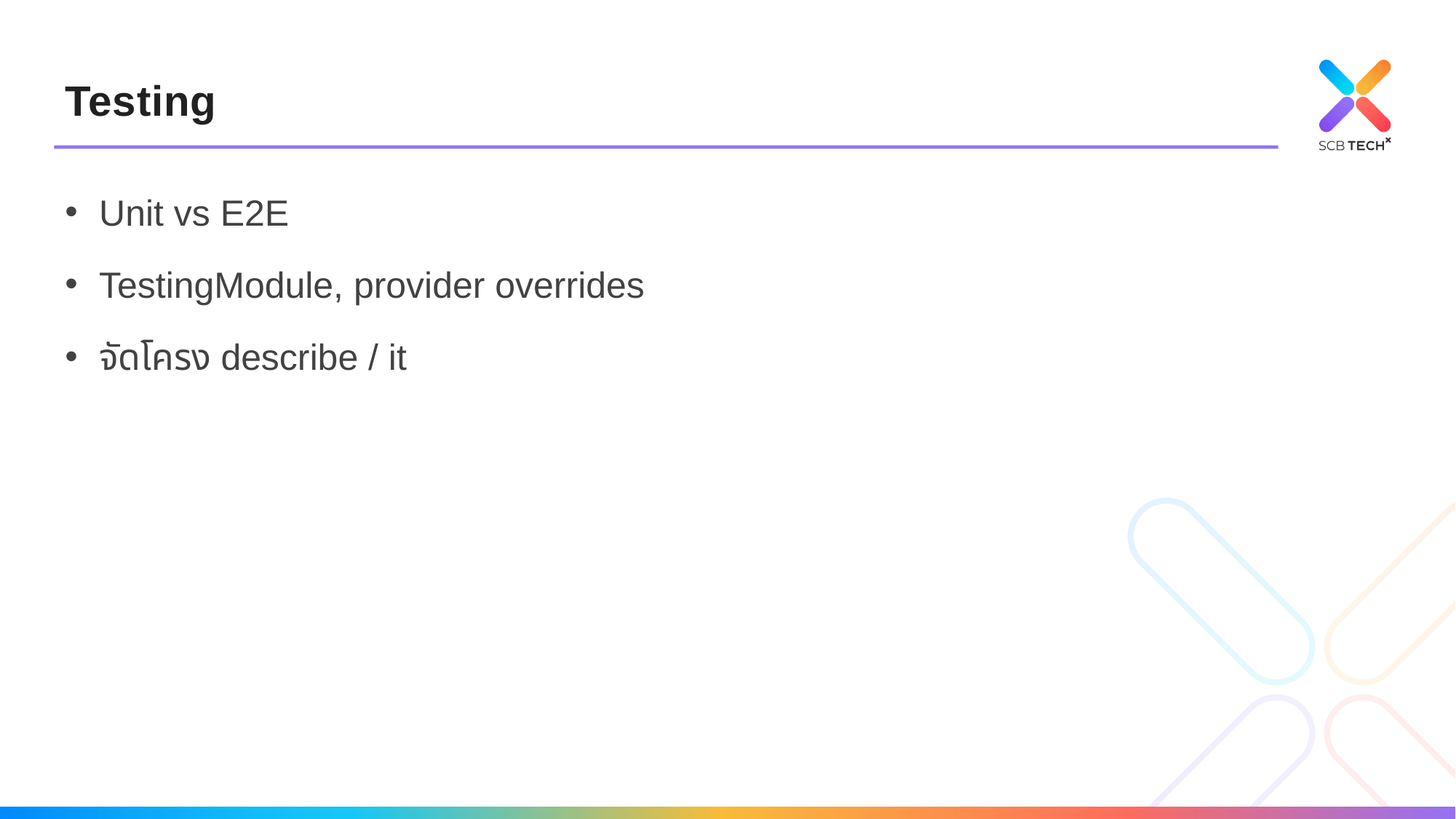

# Testing
Unit vs E2E
TestingModule, provider overrides
จัดโครง describe / it